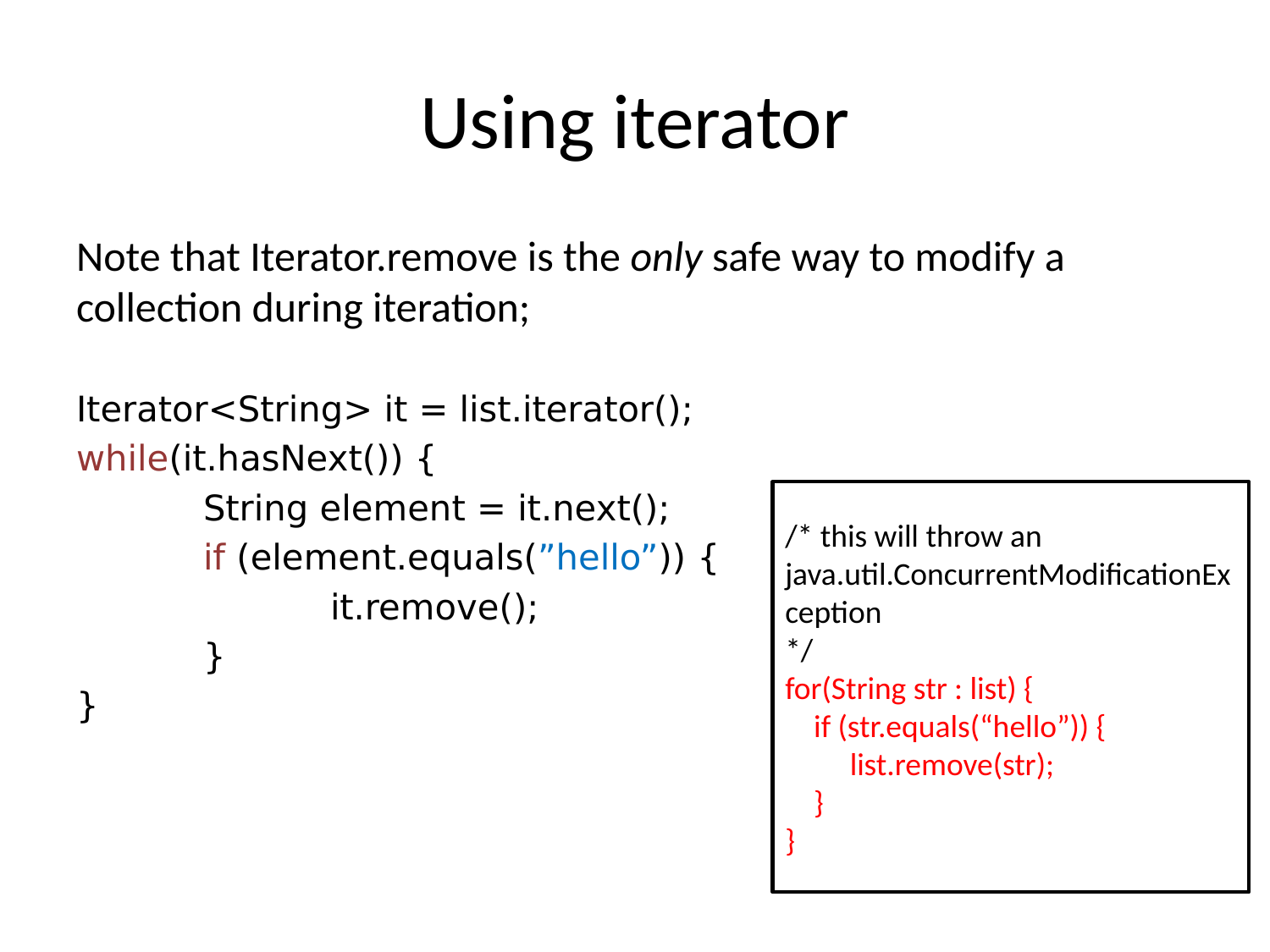

# Using iterator
Note that Iterator.remove is the only safe way to modify a collection during iteration;

Iterator<String> it = list.iterator();
while(it.hasNext()) {
	String element = it.next();
	if (element.equals(”hello”)) {
		it.remove();
	}
}

/* this will throw an java.util.ConcurrentModificationException
*/
for(String str : list) {
    if (str.equals(“hello”)) {
         list.remove(str);
    }
}